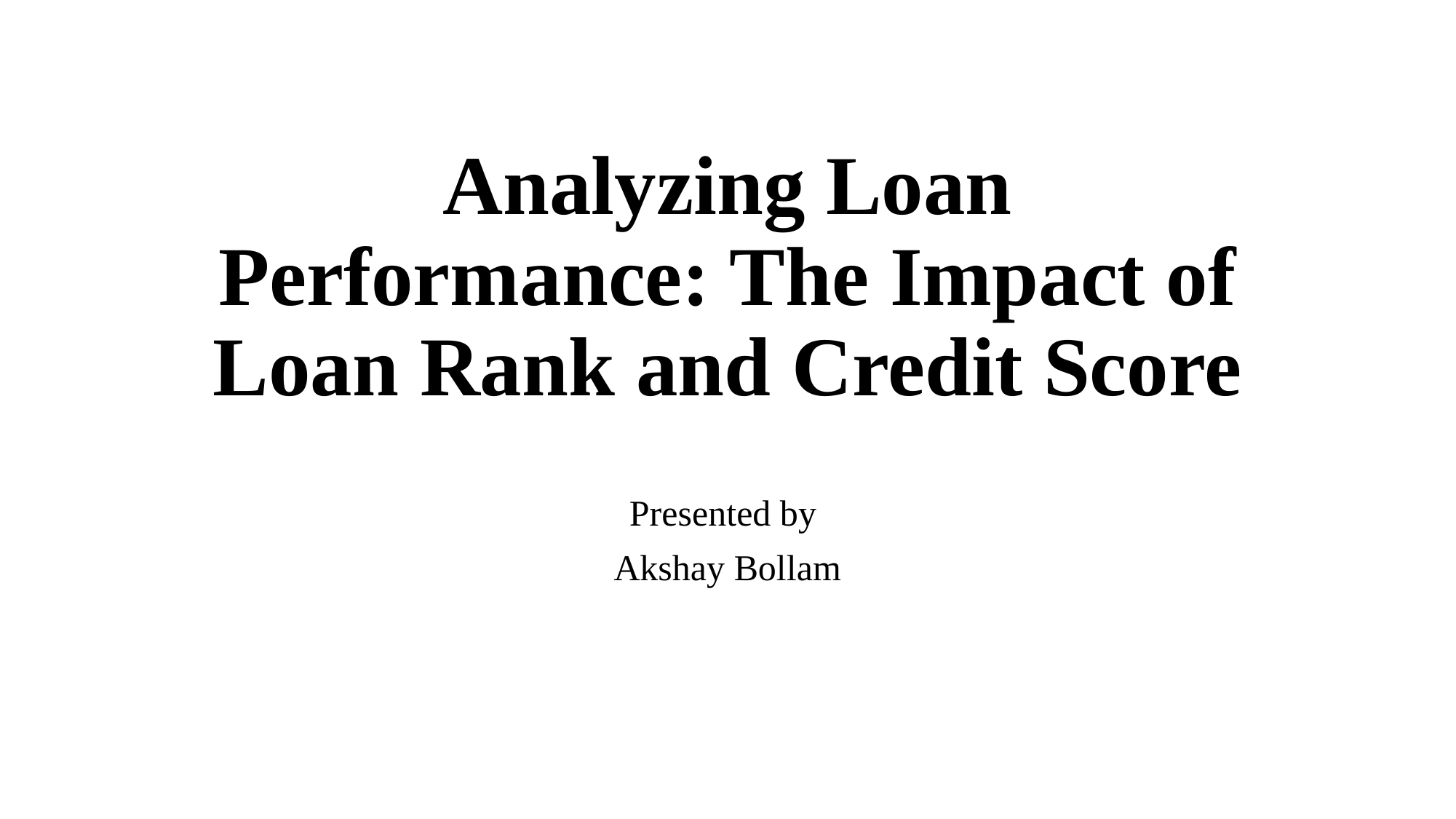

# Analyzing Loan Performance: The Impact of Loan Rank and Credit Score

Presented by
Akshay Bollam